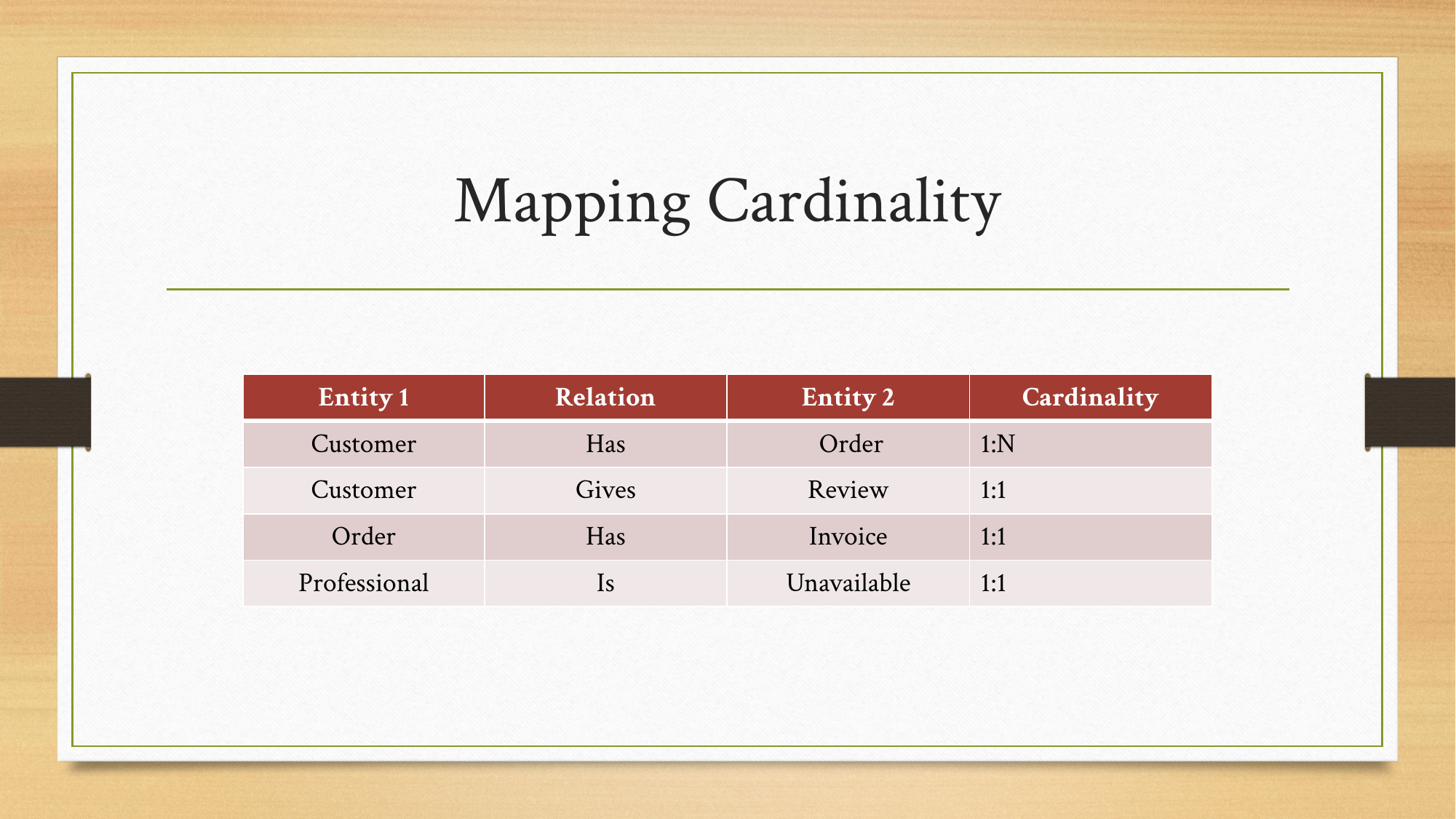

# Mapping Cardinality
| Entity 1 | Relation | Entity 2 | Cardinality |
| --- | --- | --- | --- |
| Customer | Has | Order | 1:N |
| Customer | Gives | Review | 1:1 |
| Order | Has | Invoice | 1:1 |
| Professional | Is | Unavailable | 1:1 |